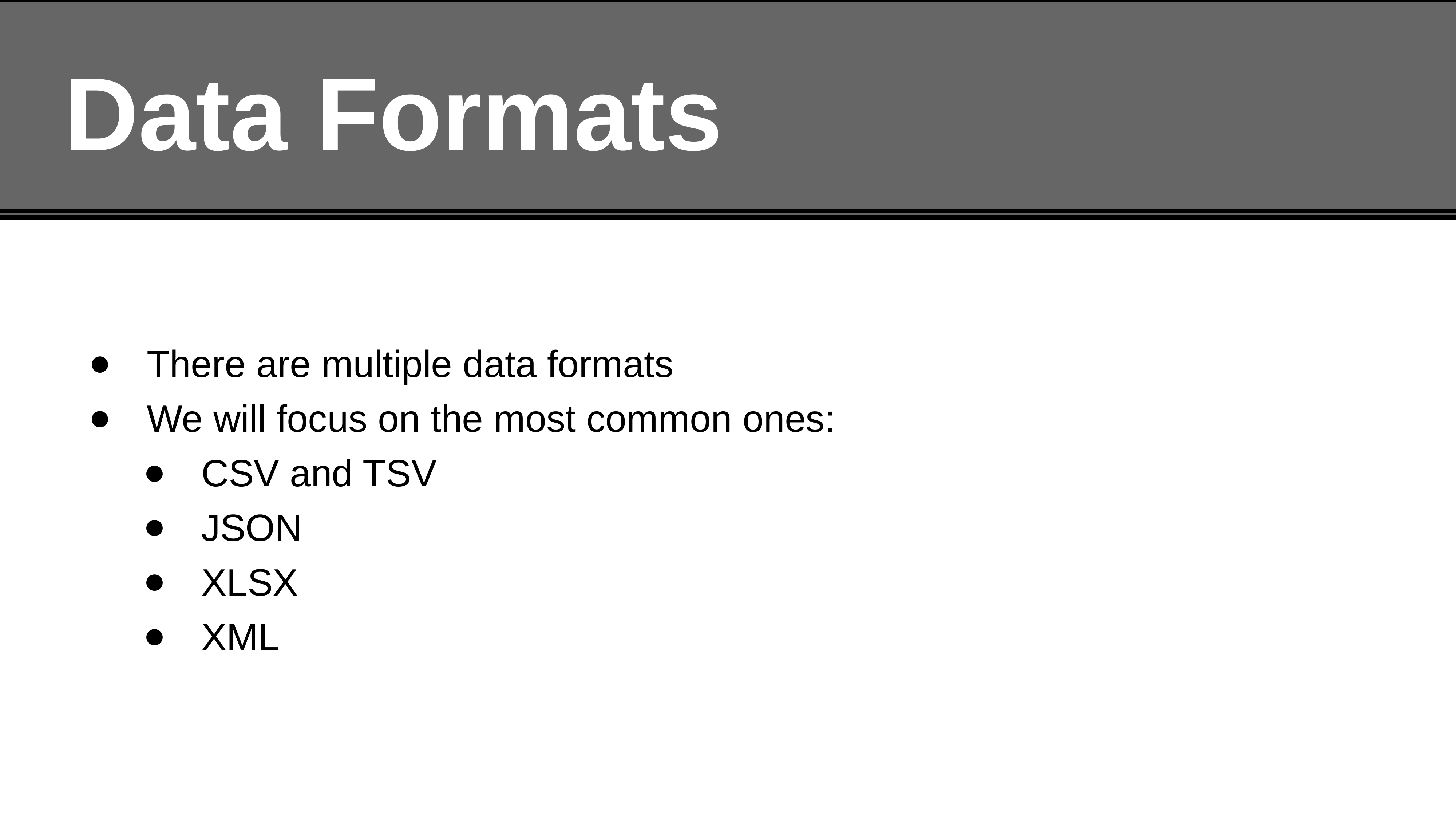

# Data Formats

There are multiple data formats
We will focus on the most common ones:
CSV and TSV
JSON
XLSX
XML